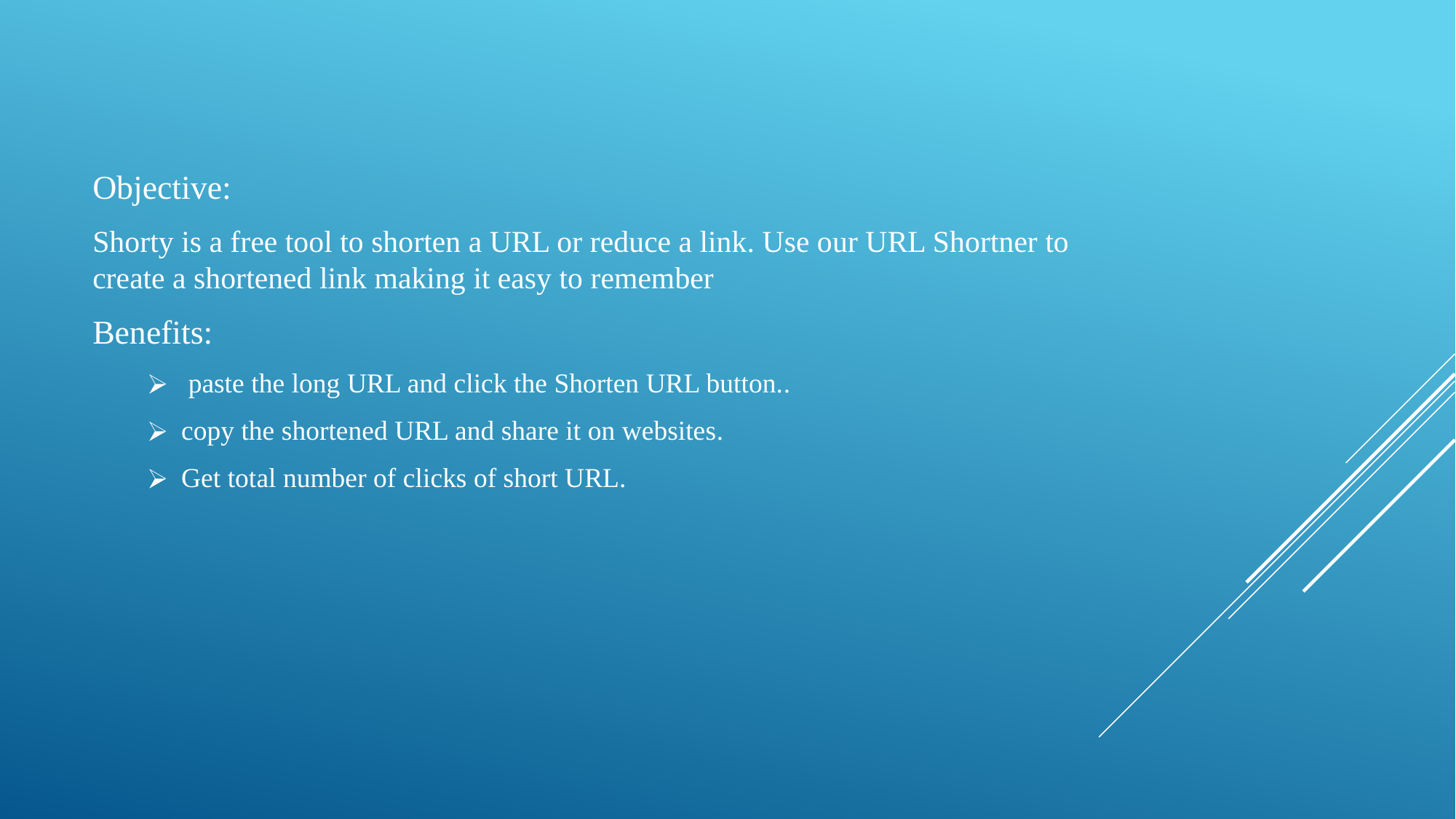

Objective:
Shorty is a free tool to shorten a URL or reduce a link. Use our URL Shortner to create a shortened link making it easy to remember
Benefits:
 paste the long URL and click the Shorten URL button..
copy the shortened URL and share it on websites.
Get total number of clicks of short URL.